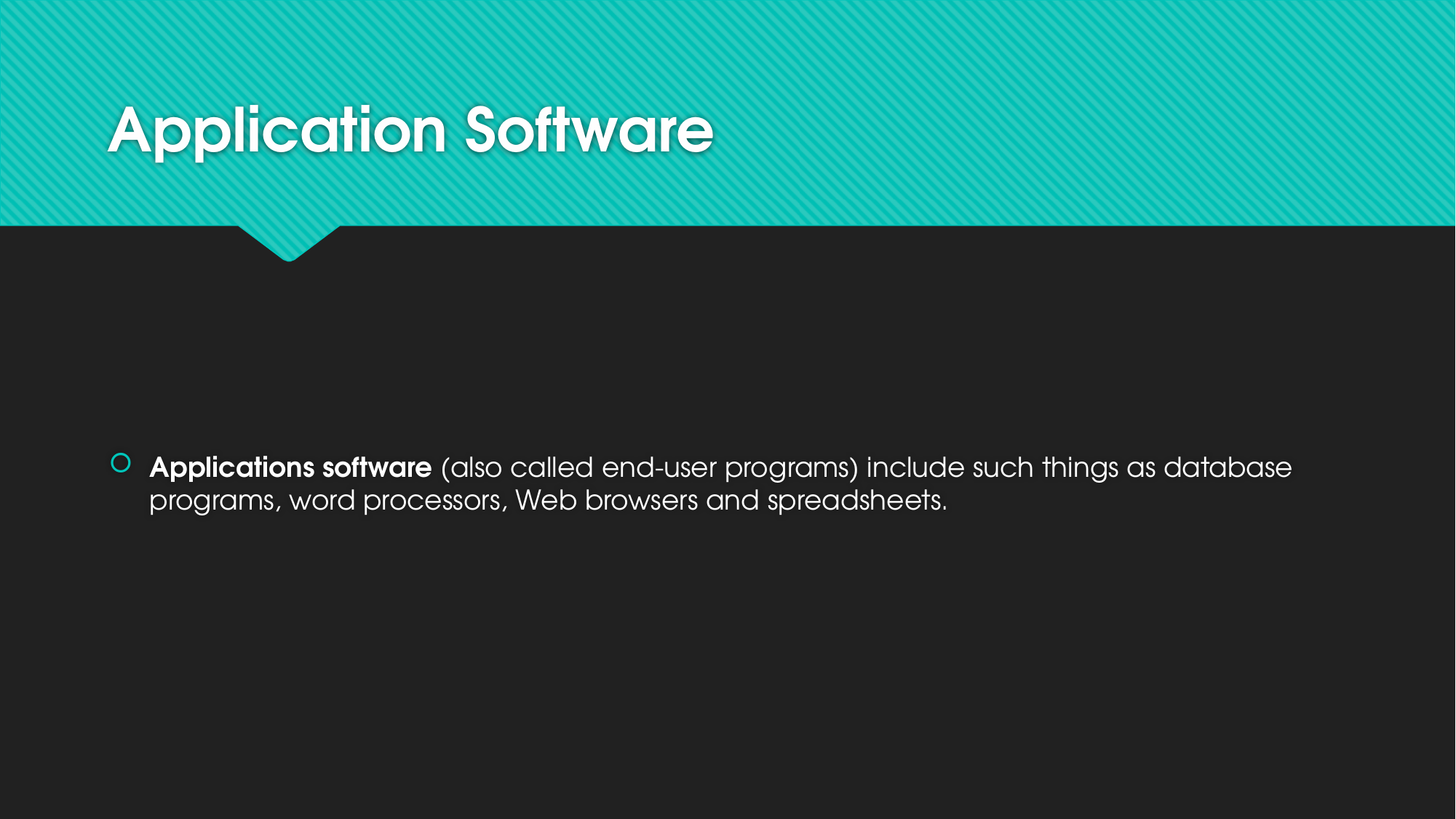

# Application Software
Applications software (also called end-user programs) include such things as database programs, word processors, Web browsers and spreadsheets.